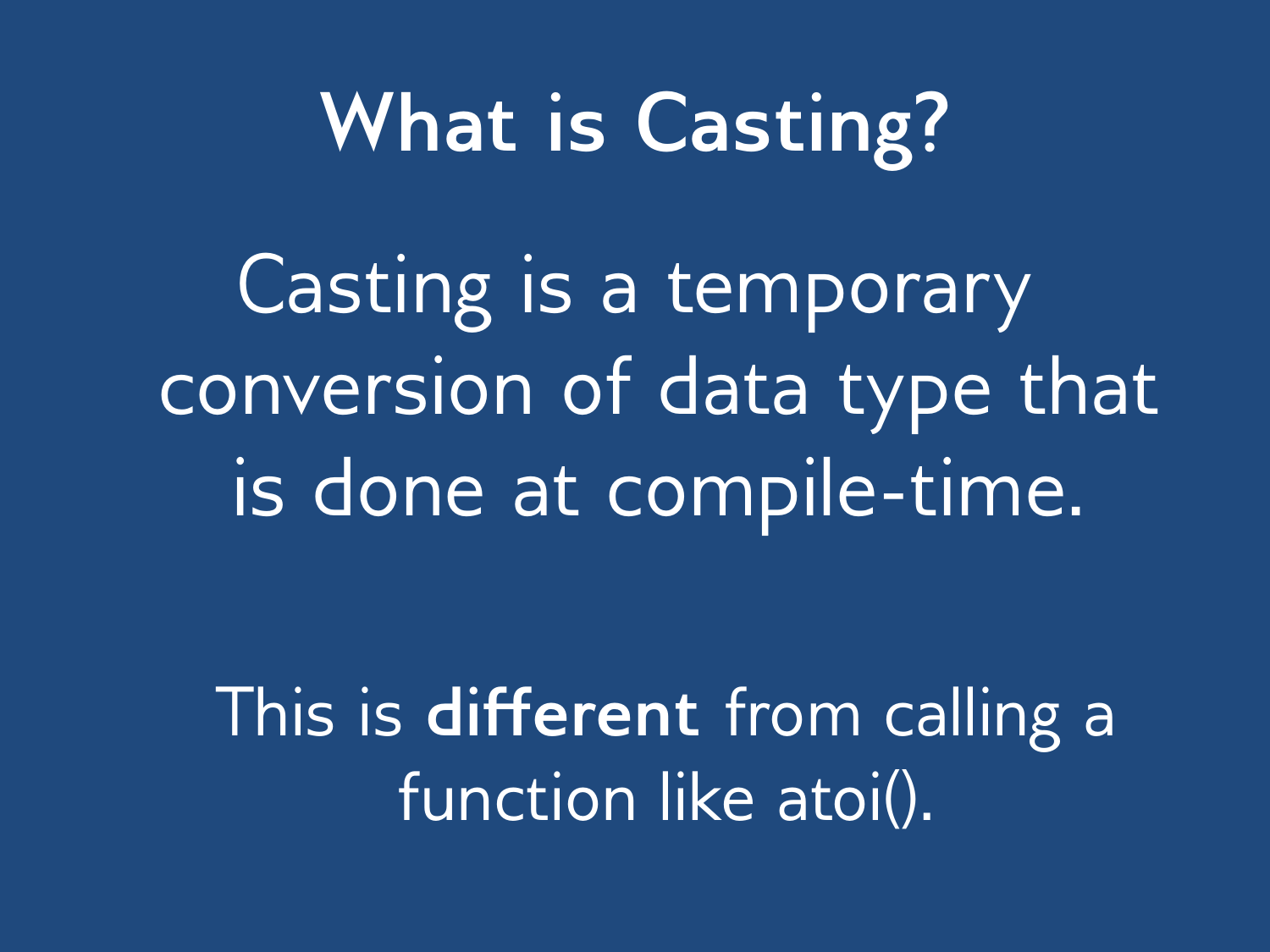

# What is Casting?
Casting is a temporary conversion of data type that is done at compile-time.

This is different from calling a function like atoi().